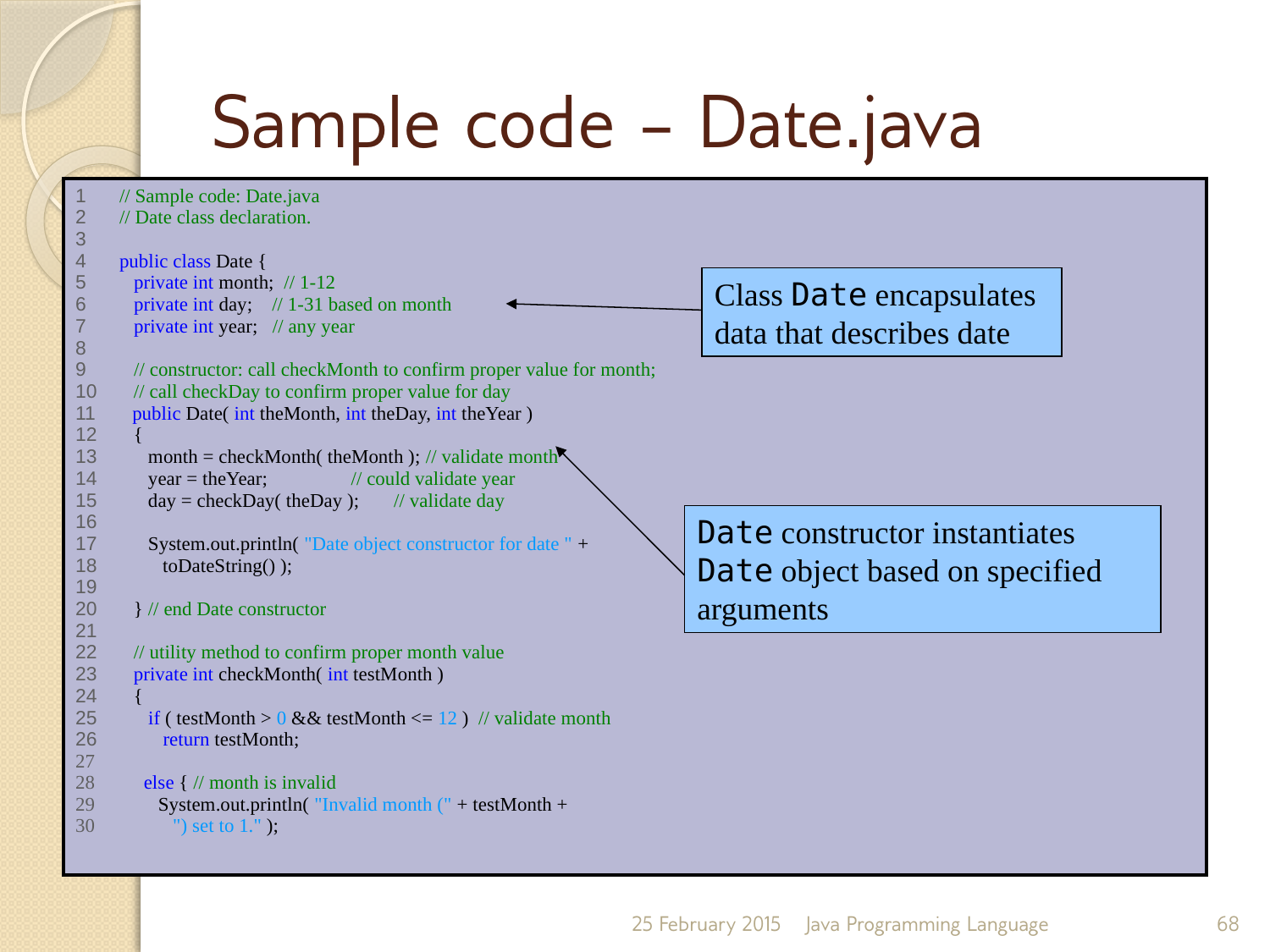

# Sample code – Date.java
| 1 // Sample code: Date.java 2 // Date class declaration. 3 4 public class Date { 5 private int month; // 1-12 6 private int day; // 1-31 based on month 7 private int year; // any year 8 9 // constructor: call checkMonth to confirm proper value for month; 10 // call checkDay to confirm proper value for day 11 public Date( int theMonth, int theDay, int theYear ) 12 { 13 month = checkMonth( theMonth ); // validate month 14 year = theYear; // could validate year 15 day = checkDay( theDay ); // validate day 16 17 System.out.println( "Date object constructor for date " + 18 toDateString() ); 19 20 } // end Date constructor 21 22 // utility method to confirm proper month value 23 private int checkMonth( int testMonth ) 24 { 25 if ( testMonth > 0 && testMonth <= 12 ) // validate month 26 return testMonth; 27 28 else { // month is invalid 29 System.out.println( "Invalid month (" + testMonth + 30 ") set to 1." ); |
| --- |
Class Date encapsulates data that describes date

Date constructor instantiates Date object based on specified arguments
25 February 2015
Java Programming Language
68